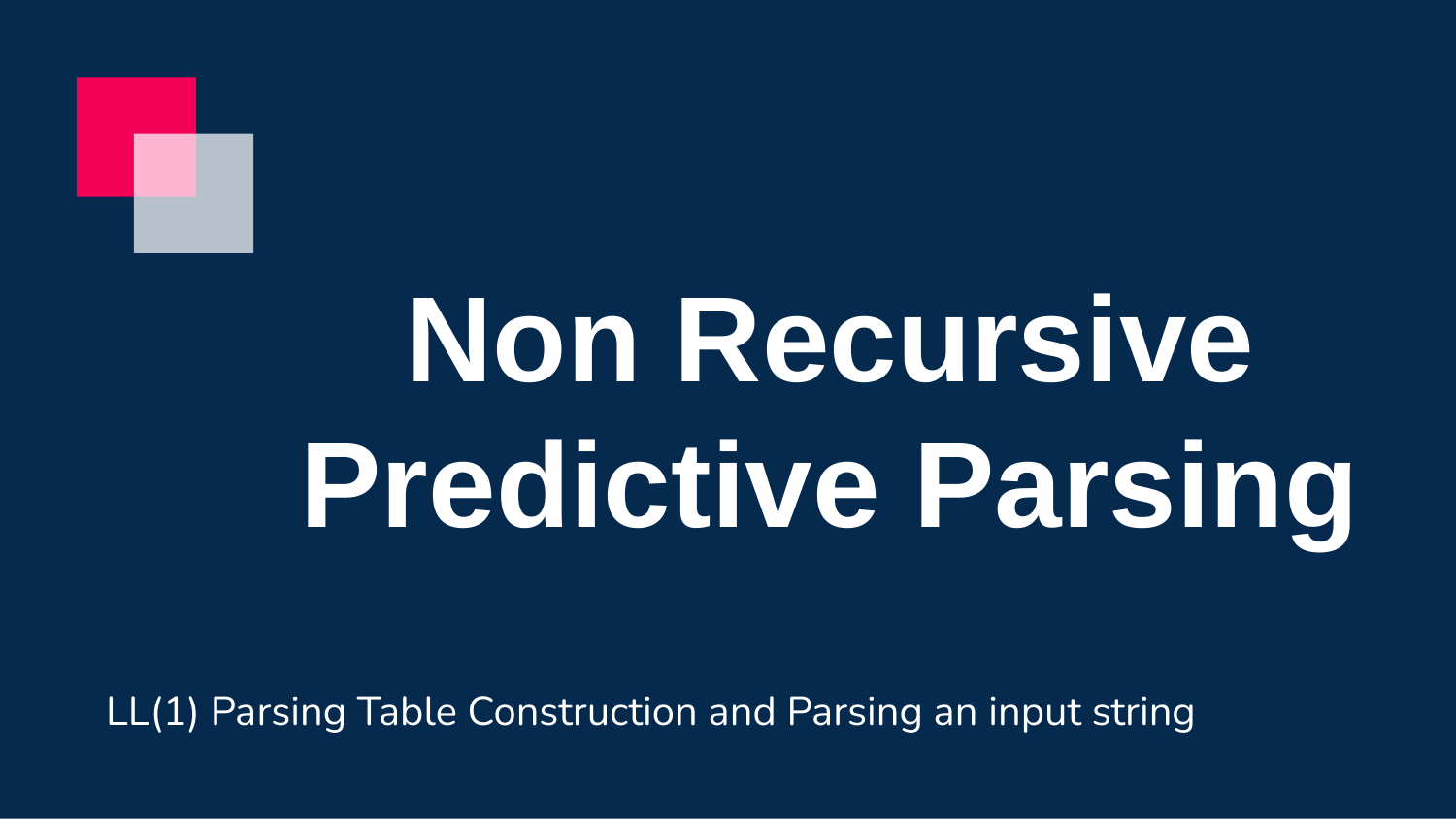

# Non Recursive Predictive Parsing
LL(1) Parsing Table Construction and Parsing an input string